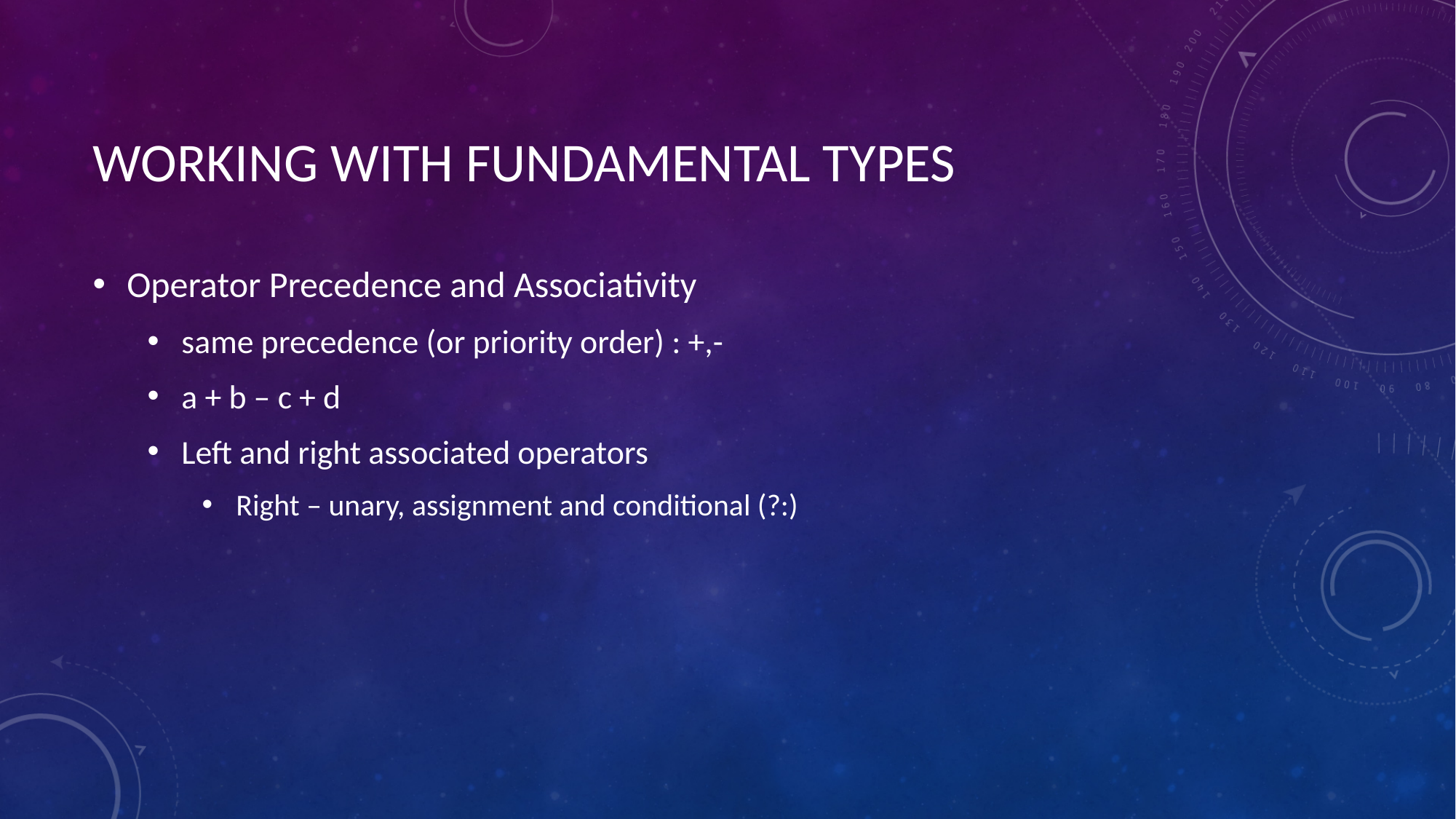

# Working with fundamental types
Operator Precedence and Associativity
same precedence (or priority order) : +,-
a + b – c + d
Left and right associated operators
Right – unary, assignment and conditional (?:)